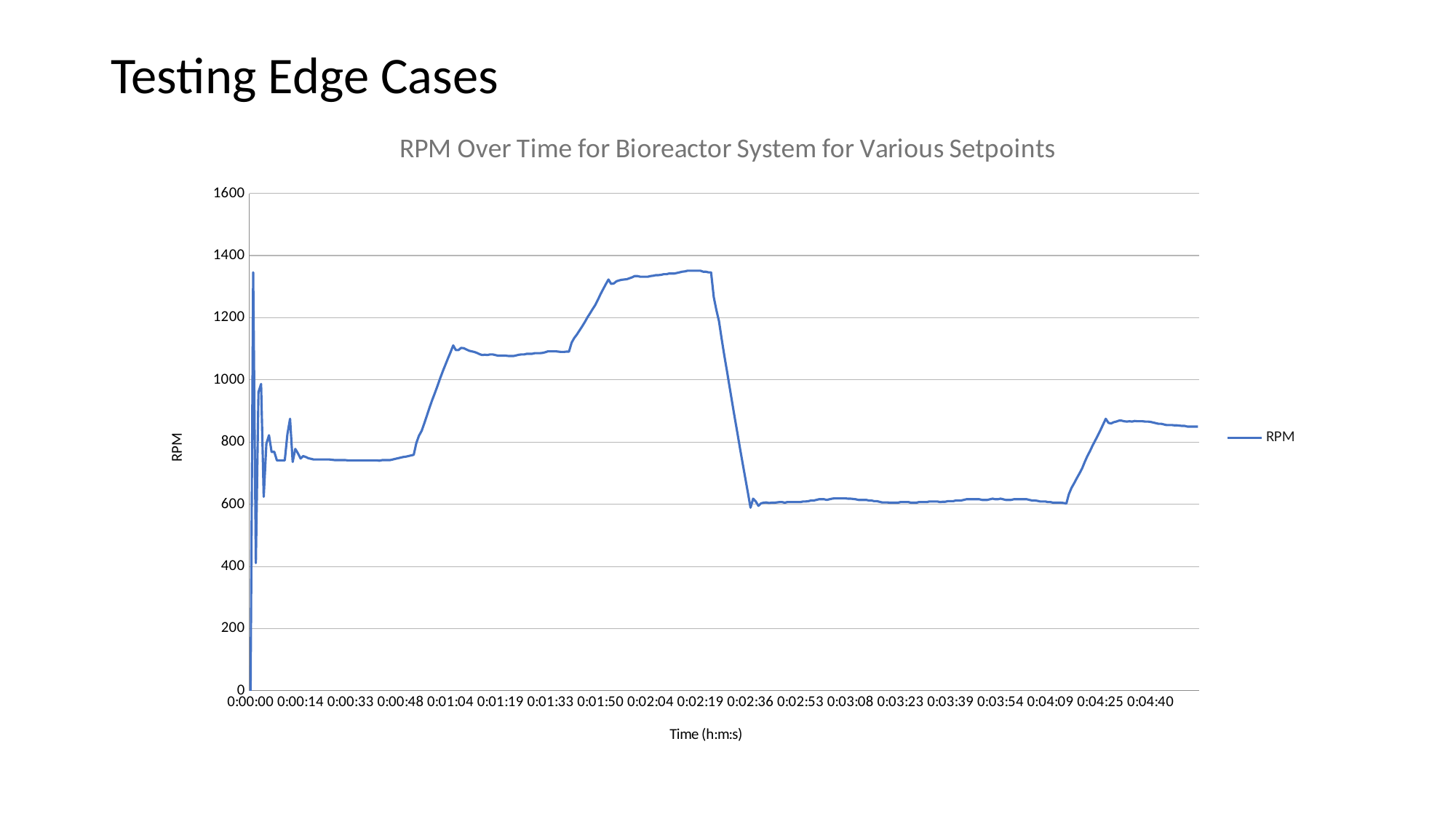

# Testing Edge Cases

### Chart: RPM Over Time for Bioreactor System for Various Setpoints

| Category | RPM |
|---|---|
| 0 | 0.0 |
| 0 | 1346.0 |
| 1.1574074074074073E-5 | 411.0 |
| 2.3148148148148147E-5 | 961.0 |
| 3.4722222222222222E-5 | 987.0 |
| 3.4722222222222222E-5 | 624.0 |
| 4.6296296296296294E-5 | 795.0 |
| 5.7870370370370373E-5 | 822.0 |
| 6.9444444444444444E-5 | 768.0 |
| 6.9444444444444444E-5 | 769.0 |
| 8.1018518518518516E-5 | 741.0 |
| 9.2592592592592588E-5 | 741.0 |
| 1.0416666666666667E-4 | 741.0 |
| 1.0416666666666667E-4 | 741.0 |
| 1.1574074074074075E-4 | 825.0 |
| 1.273148148148148E-4 | 875.0 |
| 1.3888888888888889E-4 | 736.0 |
| 1.5046296296296297E-4 | 778.0 |
| 1.5046296296296297E-4 | 764.0 |
| 1.6203703703703703E-4 | 747.0 |
| 1.7361111111111112E-4 | 755.0 |
| 1.8518518518518518E-4 | 752.0 |
| 2.0833333333333335E-4 | 748.0 |
| 2.199074074074074E-4 | 746.0 |
| 2.3148148148148149E-4 | 744.0 |
| 2.4305555555555555E-4 | 744.0 |
| 2.5462962962962961E-4 | 744.0 |
| 2.5462962962962961E-4 | 744.0 |
| 2.6620370370370372E-4 | 744.0 |
| 2.8935185185185184E-4 | 744.0 |
| 2.8935185185185184E-4 | 744.0 |
| 3.1250000000000001E-4 | 743.0 |
| 3.1250000000000001E-4 | 742.0 |
| 3.2407407407407406E-4 | 742.0 |
| 3.3564814814814812E-4 | 742.0 |
| 3.4722222222222224E-4 | 742.0 |
| 3.5879629629629629E-4 | 742.0 |
| 3.5879629629629629E-4 | 741.0 |
| 3.8194444444444446E-4 | 741.0 |
| 3.8194444444444446E-4 | 741.0 |
| 3.9351851851851852E-4 | 741.0 |
| 4.0509259259259258E-4 | 741.0 |
| 4.1666666666666669E-4 | 741.0 |
| 4.2824074074074075E-4 | 741.0 |
| 4.3981481481481481E-4 | 741.0 |
| 4.3981481481481481E-4 | 741.0 |
| 4.5138888888888887E-4 | 741.0 |
| 4.6296296296296298E-4 | 741.0 |
| 4.7453703703703704E-4 | 741.0 |
| 4.7453703703703704E-4 | 740.0 |
| 4.861111111111111E-4 | 742.0 |
| 4.9768518518518521E-4 | 742.0 |
| 5.0925925925925921E-4 | 742.0 |
| 5.2083333333333333E-4 | 742.0 |
| 5.2083333333333333E-4 | 744.0 |
| 5.3240740740740744E-4 | 746.0 |
| 5.4398148148148144E-4 | 748.0 |
| 5.5555555555555556E-4 | 750.0 |
| 5.6712962962962967E-4 | 752.0 |
| 5.7870370370370367E-4 | 753.0 |
| 5.9027777777777778E-4 | 755.0 |
| 5.9027777777777778E-4 | 757.0 |
| 6.018518518518519E-4 | 759.0 |
| 6.134259259259259E-4 | 797.0 |
| 6.2500000000000001E-4 | 821.0 |
| 6.3657407407407413E-4 | 836.0 |
| 6.4814814814814813E-4 | 860.0 |
| 6.5972222222222224E-4 | 885.0 |
| 6.5972222222222224E-4 | 911.0 |
| 6.7129629629629625E-4 | 935.0 |
| 6.8287037037037036E-4 | 957.0 |
| 6.9444444444444447E-4 | 980.0 |
| 7.0601851851851847E-4 | 1004.0 |
| 7.0601851851851847E-4 | 1027.0 |
| 7.291666666666667E-4 | 1048.0 |
| 7.291666666666667E-4 | 1069.0 |
| 7.407407407407407E-4 | 1089.0 |
| 7.5231481481481482E-4 | 1111.0 |
| 7.6388888888888893E-4 | 1096.0 |
| 7.7546296296296293E-4 | 1096.0 |
| 7.7546296296296293E-4 | 1103.0 |
| 7.8703703703703705E-4 | 1102.0 |
| 7.9861111111111116E-4 | 1098.0 |
| 8.1018518518518516E-4 | 1094.0 |
| 8.2175925925925927E-4 | 1092.0 |
| 8.2175925925925927E-4 | 1090.0 |
| 8.3333333333333339E-4 | 1087.0 |
| 8.4490740740740739E-4 | 1083.0 |
| 8.564814814814815E-4 | 1080.0 |
| 8.564814814814815E-4 | 1081.0 |
| 8.6805555555555551E-4 | 1080.0 |
| 8.7962962962962962E-4 | 1082.0 |
| 8.9120370370370373E-4 | 1082.0 |
| 8.9120370370370373E-4 | 1080.0 |
| 9.0277777777777774E-4 | 1078.0 |
| 9.1435185185185185E-4 | 1078.0 |
| 9.2592592592592596E-4 | 1078.0 |
| 9.2592592592592596E-4 | 1078.0 |
| 9.3749999999999997E-4 | 1077.0 |
| 9.4907407407407408E-4 | 1077.0 |
| 9.6064814814814819E-4 | 1077.0 |
| 9.6064814814814819E-4 | 1079.0 |
| 9.7222222222222219E-4 | 1081.0 |
| 9.837962962962962E-4 | 1082.0 |
| 9.9537037037037042E-4 | 1082.0 |
| 9.9537037037037042E-4 | 1084.0 |
| 1.0069444444444444E-3 | 1084.0 |
| 1.0185185185185184E-3 | 1084.0 |
| 1.0300925925925926E-3 | 1086.0 |
| 1.0416666666666667E-3 | 1086.0 |
| 1.0416666666666667E-3 | 1086.0 |
| 1.0532407407407407E-3 | 1087.0 |
| 1.0648148148148149E-3 | 1089.0 |
| 1.0763888888888889E-3 | 1092.0 |
| 1.0763888888888889E-3 | 1092.0 |
| 1.0879629629629629E-3 | 1092.0 |
| 1.0995370370370371E-3 | 1092.0 |
| 1.1111111111111111E-3 | 1091.0 |
| 1.1226851851851851E-3 | 1090.0 |
| 1.1342592592592593E-3 | 1090.0 |
| 1.1458333333333333E-3 | 1091.0 |
| 1.1458333333333333E-3 | 1091.0 |
| 1.1574074074074073E-3 | 1120.0 |
| 1.1689814814814816E-3 | 1135.0 |
| 1.1805555555555556E-3 | 1146.0 |
| 1.1921296296296296E-3 | 1159.0 |
| 1.2037037037037038E-3 | 1172.0 |
| 1.2152777777777778E-3 | 1186.0 |
| 1.2268518518518518E-3 | 1201.0 |
| 1.2268518518518518E-3 | 1214.0 |
| 1.238425925925926E-3 | 1228.0 |
| 1.25E-3 | 1241.0 |
| 1.261574074074074E-3 | 1258.0 |
| 1.2731481481481483E-3 | 1276.0 |
| 1.2731481481481483E-3 | 1292.0 |
| 1.2847222222222223E-3 | 1308.0 |
| 1.2962962962962963E-3 | 1323.0 |
| 1.3078703703703703E-3 | 1309.0 |
| 1.3078703703703703E-3 | 1310.0 |
| 1.3194444444444445E-3 | 1317.0 |
| 1.3310185185185185E-3 | 1320.0 |
| 1.3425925925925925E-3 | 1322.0 |
| 1.3425925925925925E-3 | 1323.0 |
| 1.3541666666666667E-3 | 1324.0 |
| 1.3657407407407407E-3 | 1327.0 |
| 1.3773148148148147E-3 | 1330.0 |
| 1.3773148148148147E-3 | 1334.0 |
| 1.3888888888888889E-3 | 1334.0 |
| 1.4004629629629629E-3 | 1332.0 |
| 1.4120370370370369E-3 | 1332.0 |
| 1.4120370370370369E-3 | 1332.0 |
| 1.4236111111111112E-3 | 1332.0 |
| 1.4351851851851852E-3 | 1334.0 |
| 1.4351851851851852E-3 | 1335.0 |
| 1.4467592592592592E-3 | 1337.0 |
| 1.4583333333333334E-3 | 1337.0 |
| 1.4699074074074074E-3 | 1338.0 |
| 1.4814814814814814E-3 | 1340.0 |
| 1.4814814814814814E-3 | 1340.0 |
| 1.4930555555555556E-3 | 1342.0 |
| 1.5046296296296296E-3 | 1342.0 |
| 1.5162037037037036E-3 | 1342.0 |
| 1.5162037037037036E-3 | 1344.0 |
| 1.5277777777777779E-3 | 1346.0 |
| 1.5393518518518519E-3 | 1348.0 |
| 1.5509259259259259E-3 | 1349.0 |
| 1.5625000000000001E-3 | 1351.0 |
| 1.5625000000000001E-3 | 1351.0 |
| 1.5740740740740741E-3 | 1351.0 |
| 1.5856481481481481E-3 | 1351.0 |
| 1.5972222222222223E-3 | 1351.0 |
| 1.6087962962962963E-3 | 1351.0 |
| 1.6203703703703703E-3 | 1348.0 |
| 1.6319444444444445E-3 | 1348.0 |
| 1.6435185185185185E-3 | 1346.0 |
| 1.6435185185185185E-3 | 1346.0 |
| 1.6550925925925926E-3 | 1267.0 |
| 1.6666666666666668E-3 | 1225.0 |
| 1.6782407407407408E-3 | 1189.0 |
| 1.6898148148148148E-3 | 1133.0 |
| 1.7013888888888888E-3 | 1080.0 |
| 1.7013888888888888E-3 | 1030.0 |
| 1.712962962962963E-3 | 980.0 |
| 1.736111111111111E-3 | 929.0 |
| 1.7476851851851852E-3 | 879.0 |
| 1.7476851851851852E-3 | 830.0 |
| 1.7592592592592592E-3 | 780.0 |
| 1.7708333333333332E-3 | 732.0 |
| 1.7824074074074075E-3 | 685.0 |
| 1.7939814814814815E-3 | 637.0 |
| 1.8055555555555555E-3 | 589.0 |
| 1.8171296296296297E-3 | 618.0 |
| 1.8287037037037037E-3 | 609.0 |
| 1.8402777777777777E-3 | 595.0 |
| 1.8518518518518519E-3 | 603.0 |
| 1.8518518518518519E-3 | 605.0 |
| 1.8634259259259259E-3 | 606.0 |
| 1.8749999999999999E-3 | 604.0 |
| 1.8865740740740742E-3 | 605.0 |
| 1.8981481481481482E-3 | 605.0 |
| 1.9097222222222222E-3 | 606.0 |
| 1.9212962962962964E-3 | 607.0 |
| 1.9328703703703704E-3 | 607.0 |
| 1.9444444444444444E-3 | 605.0 |
| 1.9560185185185184E-3 | 607.0 |
| 1.9560185185185184E-3 | 607.0 |
| 1.9675925925925924E-3 | 607.0 |
| 1.9791666666666668E-3 | 607.0 |
| 1.9907407407407408E-3 | 607.0 |
| 2.0023148148148148E-3 | 607.0 |
| 2.0138888888888888E-3 | 609.0 |
| 2.0254629629629629E-3 | 609.0 |
| 2.0254629629629629E-3 | 610.0 |
| 2.0370370370370369E-3 | 612.0 |
| 2.0486111111111113E-3 | 612.0 |
| 2.0601851851851853E-3 | 614.0 |
| 2.0601851851851853E-3 | 616.0 |
| 2.0717592592592593E-3 | 616.0 |
| 2.0833333333333333E-3 | 616.0 |
| 2.0949074074074073E-3 | 614.0 |
| 2.0949074074074073E-3 | 616.0 |
| 2.1064814814814813E-3 | 618.0 |
| 2.1180555555555558E-3 | 619.0 |
| 2.1296296296296298E-3 | 619.0 |
| 2.1412037037037038E-3 | 619.0 |
| 2.1527777777777778E-3 | 619.0 |
| 2.1527777777777778E-3 | 619.0 |
| 2.1643518518518518E-3 | 618.0 |
| 2.1759259259259258E-3 | 618.0 |
| 2.1875000000000002E-3 | 617.0 |
| 2.1990740740740742E-3 | 616.0 |
| 2.1990740740740742E-3 | 614.0 |
| 2.2106481481481482E-3 | 614.0 |
| 2.2222222222222222E-3 | 614.0 |
| 2.2337962962962962E-3 | 614.0 |
| 2.2453703703703702E-3 | 612.0 |
| 2.2453703703703702E-3 | 612.0 |
| 2.2569444444444442E-3 | 610.0 |
| 2.2685185185185187E-3 | 610.0 |
| 2.2800925925925927E-3 | 608.0 |
| 2.2800925925925927E-3 | 606.0 |
| 2.2916666666666667E-3 | 606.0 |
| 2.3032407407407407E-3 | 606.0 |
| 2.3148148148148147E-3 | 605.0 |
| 2.3148148148148147E-3 | 605.0 |
| 2.3263888888888887E-3 | 605.0 |
| 2.3379629629629631E-3 | 605.0 |
| 2.3495370370370371E-3 | 607.0 |
| 2.3495370370370371E-3 | 607.0 |
| 2.3611111111111111E-3 | 607.0 |
| 2.3726851851851851E-3 | 607.0 |
| 2.3842592592592591E-3 | 605.0 |
| 2.3958333333333331E-3 | 605.0 |
| 2.4074074074074076E-3 | 605.0 |
| 2.4189814814814816E-3 | 607.0 |
| 2.4189814814814816E-3 | 607.0 |
| 2.4305555555555556E-3 | 607.0 |
| 2.4421296296296296E-3 | 607.0 |
| 2.4537037037037036E-3 | 609.0 |
| 2.4537037037037036E-3 | 609.0 |
| 2.4652777777777776E-3 | 609.0 |
| 2.476851851851852E-3 | 609.0 |
| 2.488425925925926E-3 | 607.0 |
| 2.488425925925926E-3 | 608.0 |
| 2.5000000000000001E-3 | 608.0 |
| 2.5231481481481481E-3 | 610.0 |
| 2.5347222222222221E-3 | 610.0 |
| 2.5462962962962965E-3 | 610.0 |
| 2.5578703703703705E-3 | 612.0 |
| 2.5578703703703705E-3 | 612.0 |
| 2.5694444444444445E-3 | 612.0 |
| 2.5810185185185185E-3 | 614.0 |
| 2.5925925925925925E-3 | 616.0 |
| 2.6041666666666665E-3 | 616.0 |
| 2.6041666666666665E-3 | 616.0 |
| 2.6157407407407405E-3 | 616.0 |
| 2.627314814814815E-3 | 616.0 |
| 2.638888888888889E-3 | 616.0 |
| 2.638888888888889E-3 | 614.0 |
| 2.650462962962963E-3 | 614.0 |
| 2.662037037037037E-3 | 614.0 |
| 2.662037037037037E-3 | 616.0 |
| 2.673611111111111E-3 | 618.0 |
| 2.685185185185185E-3 | 616.0 |
| 2.6967592592592594E-3 | 616.0 |
| 2.7083333333333334E-3 | 618.0 |
| 2.7083333333333334E-3 | 616.0 |
| 2.7199074074074074E-3 | 614.0 |
| 2.7314814814814814E-3 | 614.0 |
| 2.7430555555555554E-3 | 614.0 |
| 2.7430555555555554E-3 | 616.0 |
| 2.7546296296296294E-3 | 616.0 |
| 2.7662037037037039E-3 | 616.0 |
| 2.7777777777777779E-3 | 616.0 |
| 2.7893518518518519E-3 | 616.0 |
| 2.7893518518518519E-3 | 616.0 |
| 2.8009259259259259E-3 | 614.0 |
| 2.8124999999999999E-3 | 612.0 |
| 2.8240740740740739E-3 | 612.0 |
| 2.8356481481481483E-3 | 611.0 |
| 2.8356481481481483E-3 | 609.0 |
| 2.8472222222222223E-3 | 609.0 |
| 2.8587962962962963E-3 | 609.0 |
| 2.8703703703703703E-3 | 607.0 |
| 2.8819444444444444E-3 | 607.0 |
| 2.8819444444444444E-3 | 605.0 |
| 2.9050925925925928E-3 | 605.0 |
| 2.9050925925925928E-3 | 605.0 |
| 2.9166666666666668E-3 | 605.0 |
| 2.9282407407407408E-3 | 604.0 |
| 2.9398148148148148E-3 | 602.0 |
| 2.9513888888888888E-3 | 633.0 |
| 2.9629629629629628E-3 | 653.0 |
| 2.9745370370370373E-3 | 668.0 |
| 2.9745370370370373E-3 | 684.0 |
| 2.9861111111111113E-3 | 699.0 |
| 2.9976851851851853E-3 | 715.0 |
| 3.0092592592592593E-3 | 736.0 |
| 3.0208333333333333E-3 | 755.0 |
| 3.0324074074074073E-3 | 771.0 |
| 3.0439814814814813E-3 | 789.0 |
| 3.0555555555555557E-3 | 805.0 |
| 3.0555555555555557E-3 | 822.0 |
| 3.0671296296296297E-3 | 839.0 |
| 3.0787037037037037E-3 | 857.0 |
| 3.0902777777777777E-3 | 875.0 |
| 3.1018518518518517E-3 | 862.0 |
| 3.1018518518518517E-3 | 860.0 |
| 3.1134259259259257E-3 | 864.0 |
| 3.1250000000000002E-3 | 866.0 |
| 3.1365740740740742E-3 | 869.0 |
| 3.1365740740740742E-3 | 869.0 |
| 3.1481481481481482E-3 | 867.0 |
| 3.1597222222222222E-3 | 866.0 |
| 3.1712962962962962E-3 | 867.0 |
| 3.1712962962962962E-3 | 866.0 |
| 3.1828703703703702E-3 | 868.0 |
| 3.1944444444444446E-3 | 867.0 |
| 3.2060185185185186E-3 | 867.0 |
| 3.2060185185185186E-3 | 867.0 |
| 3.2175925925925926E-3 | 866.0 |
| 3.2291666666666666E-3 | 866.0 |
| 3.2407407407407406E-3 | 865.0 |
| 3.2523148148148147E-3 | 863.0 |
| 3.2523148148148147E-3 | 861.0 |
| 3.2638888888888891E-3 | 859.0 |
| 3.2754629629629631E-3 | 859.0 |
| 3.2870370370370371E-3 | 857.0 |
| 3.2870370370370371E-3 | 855.0 |
| 3.2986111111111111E-3 | 855.0 |
| 3.3101851851851851E-3 | 855.0 |
| 3.3217592592592591E-3 | 854.0 |
| 3.3217592592592591E-3 | 854.0 |
| 3.3333333333333335E-3 | 853.0 |
| 3.3449074074074076E-3 | 852.0 |
| 3.3564814814814816E-3 | 852.0 |
| 3.3680555555555556E-3 | 850.0 |
| 3.3680555555555556E-3 | 850.0 |
| 3.3796296296296296E-3 | 850.0 |
| 3.3912037037037036E-3 | 850.0 |
| 3.4027777777777776E-3 | 850.0 |